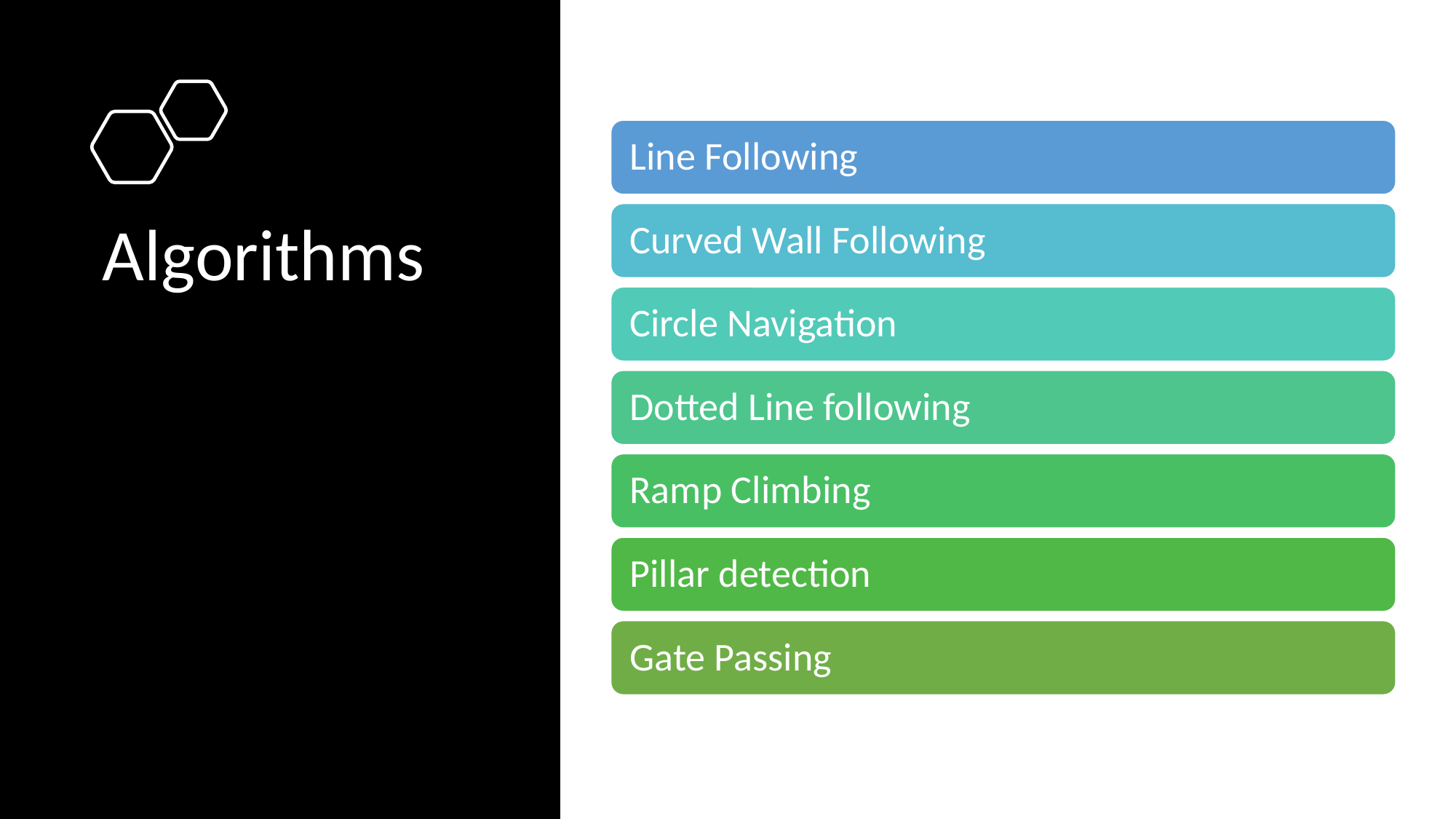

Line Following
Curved Wall Following
Circle Navigation
Dotted Line following
Ramp Climbing
Pillar detection
Gate Passing
# Algorithms